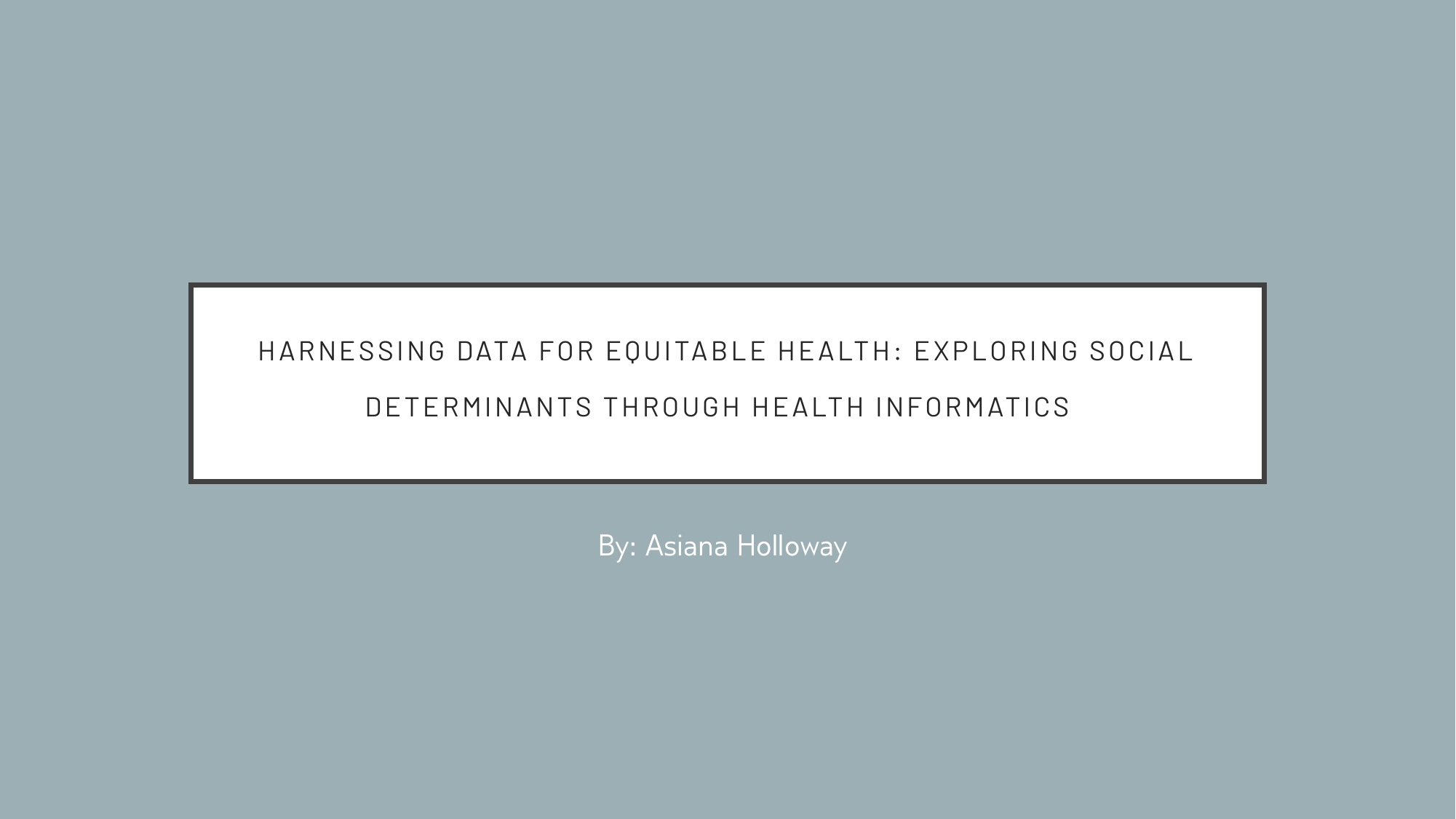

# Harnessing Data for Equitable Health: Exploring Social Determinants Through Health Informatics
By: Asiana Holloway